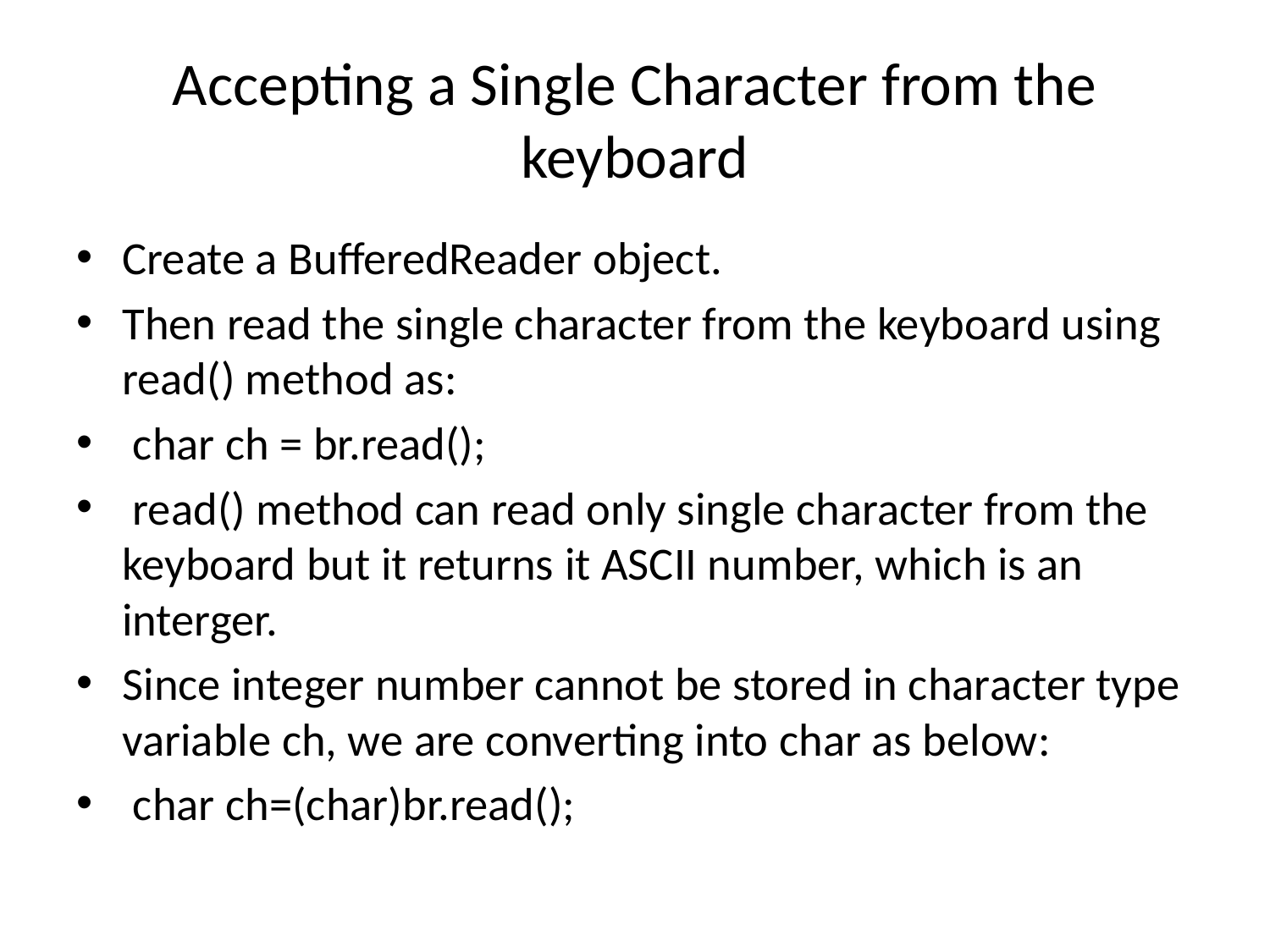

# Accepting a Single Character from the keyboard
Create a BufferedReader object.
Then read the single character from the keyboard using read() method as:
 char ch = br.read();
 read() method can read only single character from the keyboard but it returns it ASCII number, which is an interger.
Since integer number cannot be stored in character type variable ch, we are converting into char as below:
 char ch=(char)br.read();